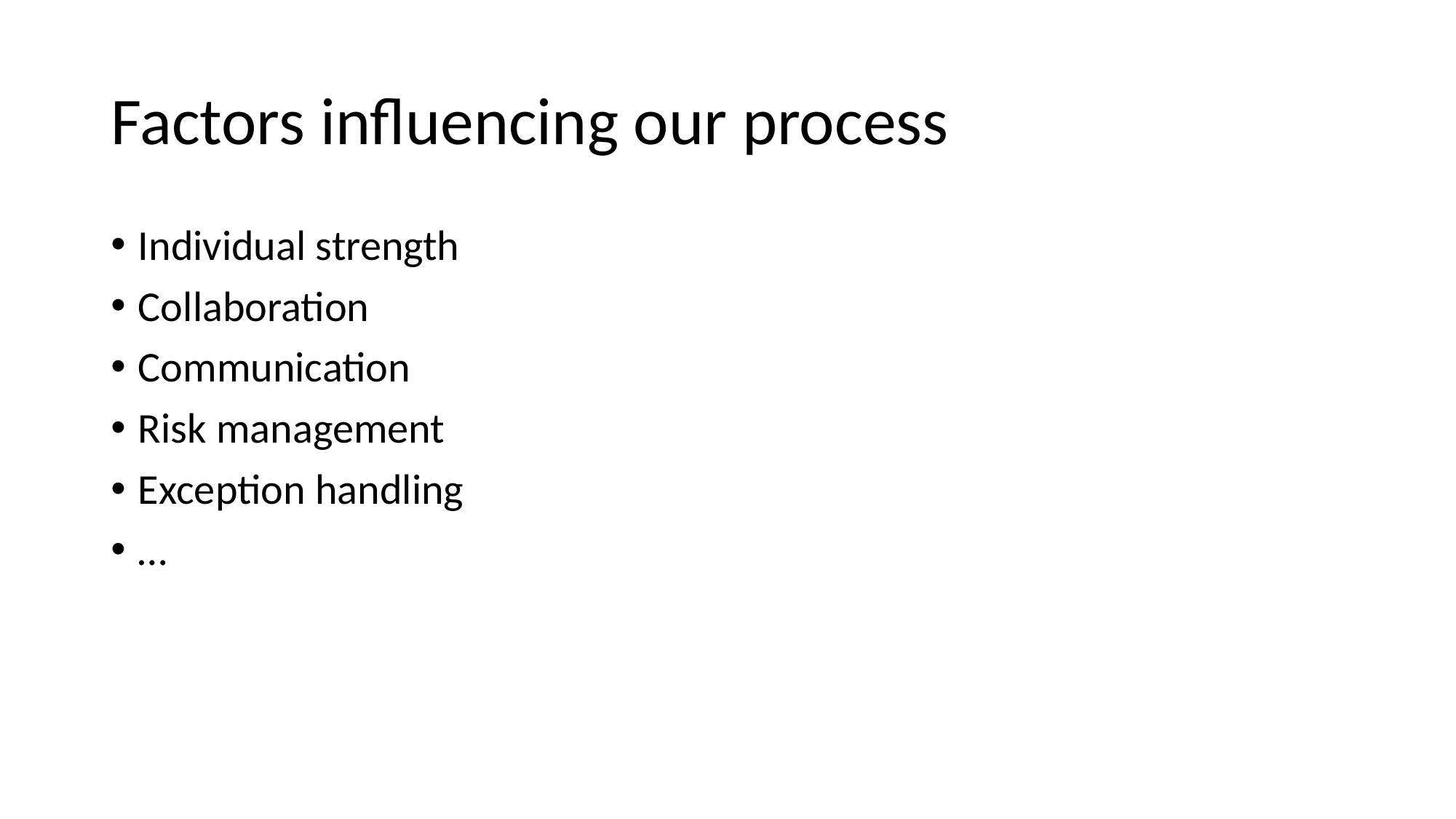

# Factors influencing our process
Individual strength
Collaboration
Communication
Risk management
Exception handling
…